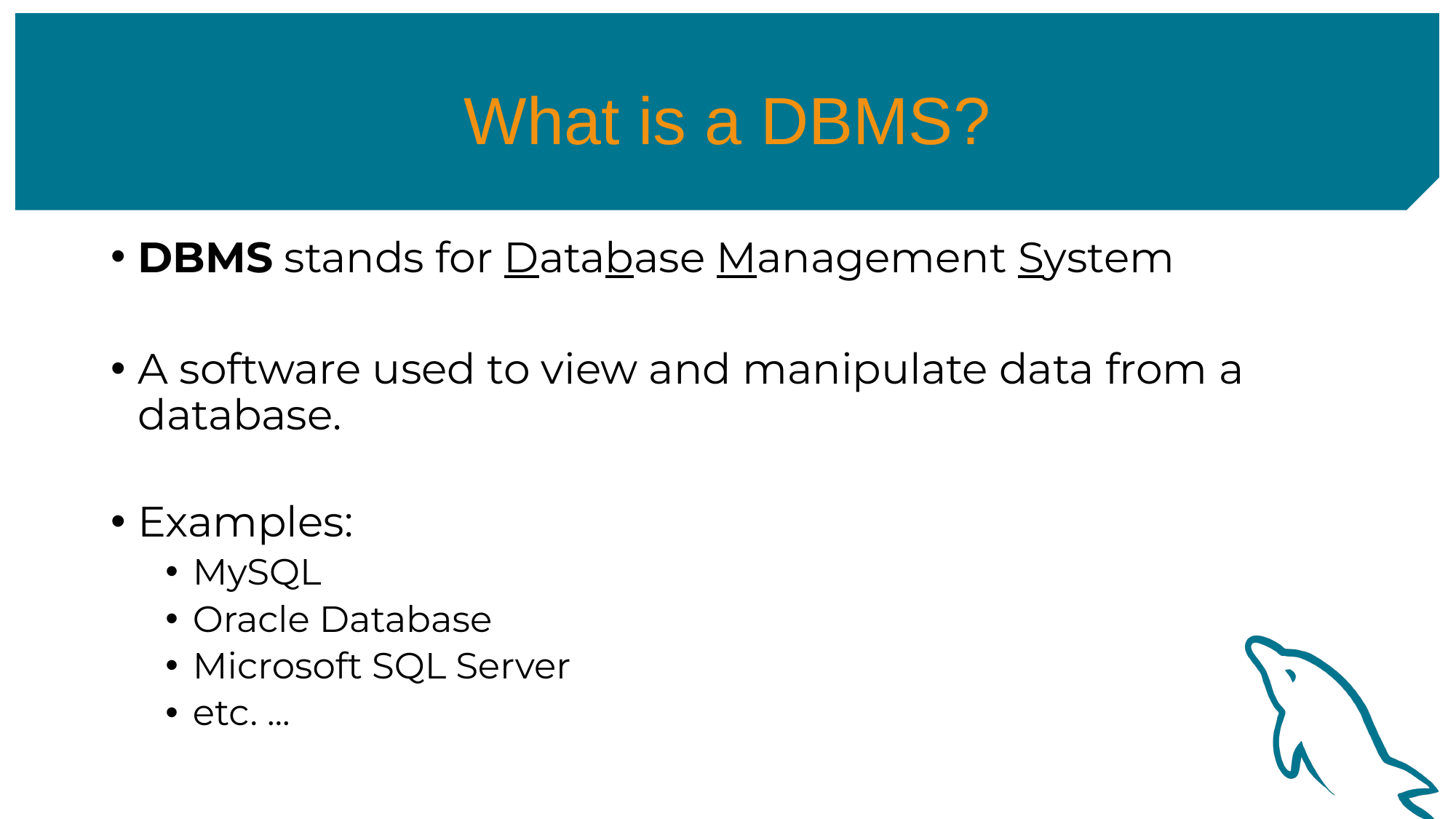

# What is a DBMS?
DBMS stands for Database Management System
A software used to view and manipulate data from a database.
Examples:
MySQL
Oracle Database
Microsoft SQL Server
etc. ...